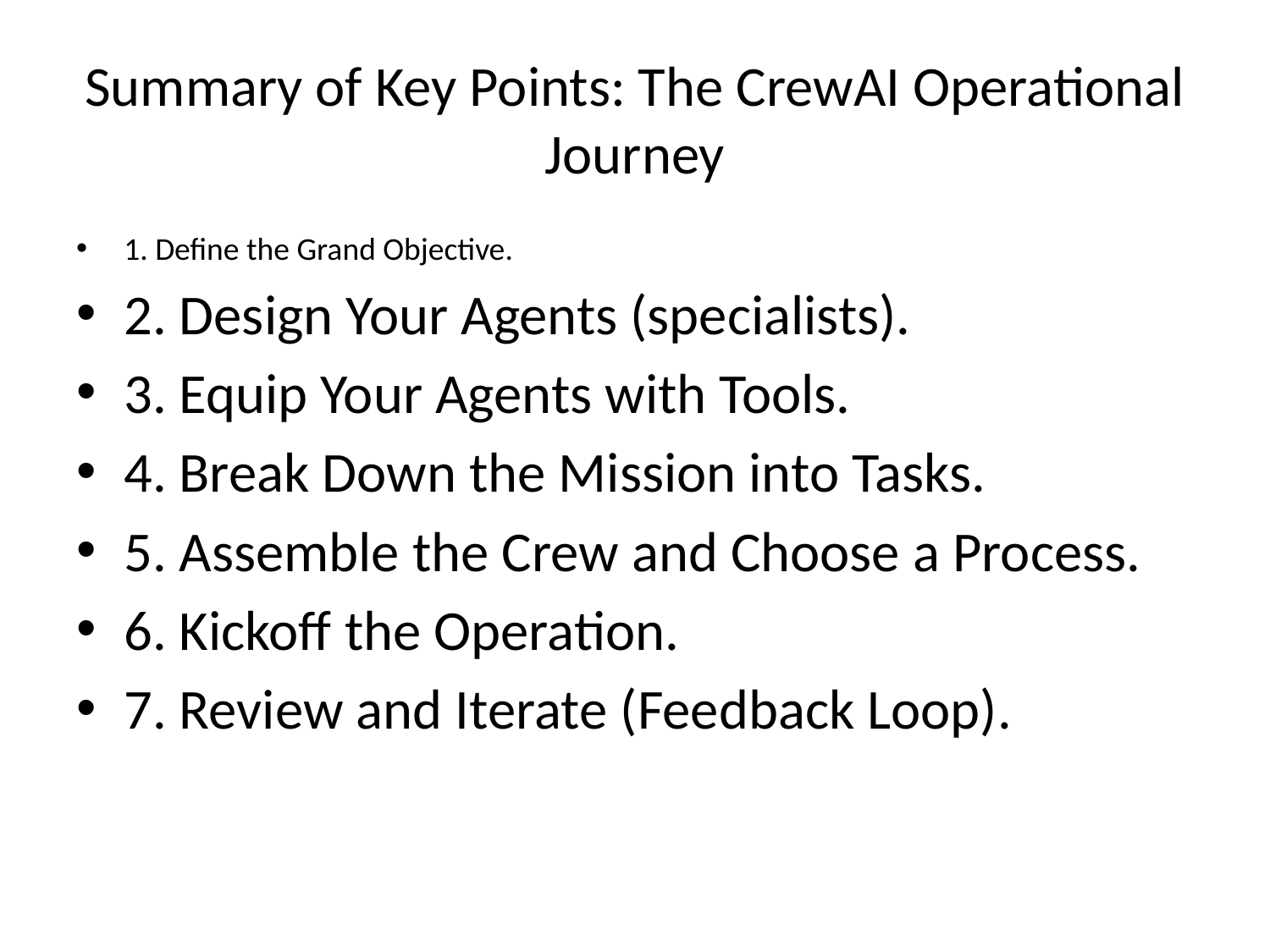

# Summary of Key Points: The CrewAI Operational Journey
1. Define the Grand Objective.
2. Design Your Agents (specialists).
3. Equip Your Agents with Tools.
4. Break Down the Mission into Tasks.
5. Assemble the Crew and Choose a Process.
6. Kickoff the Operation.
7. Review and Iterate (Feedback Loop).